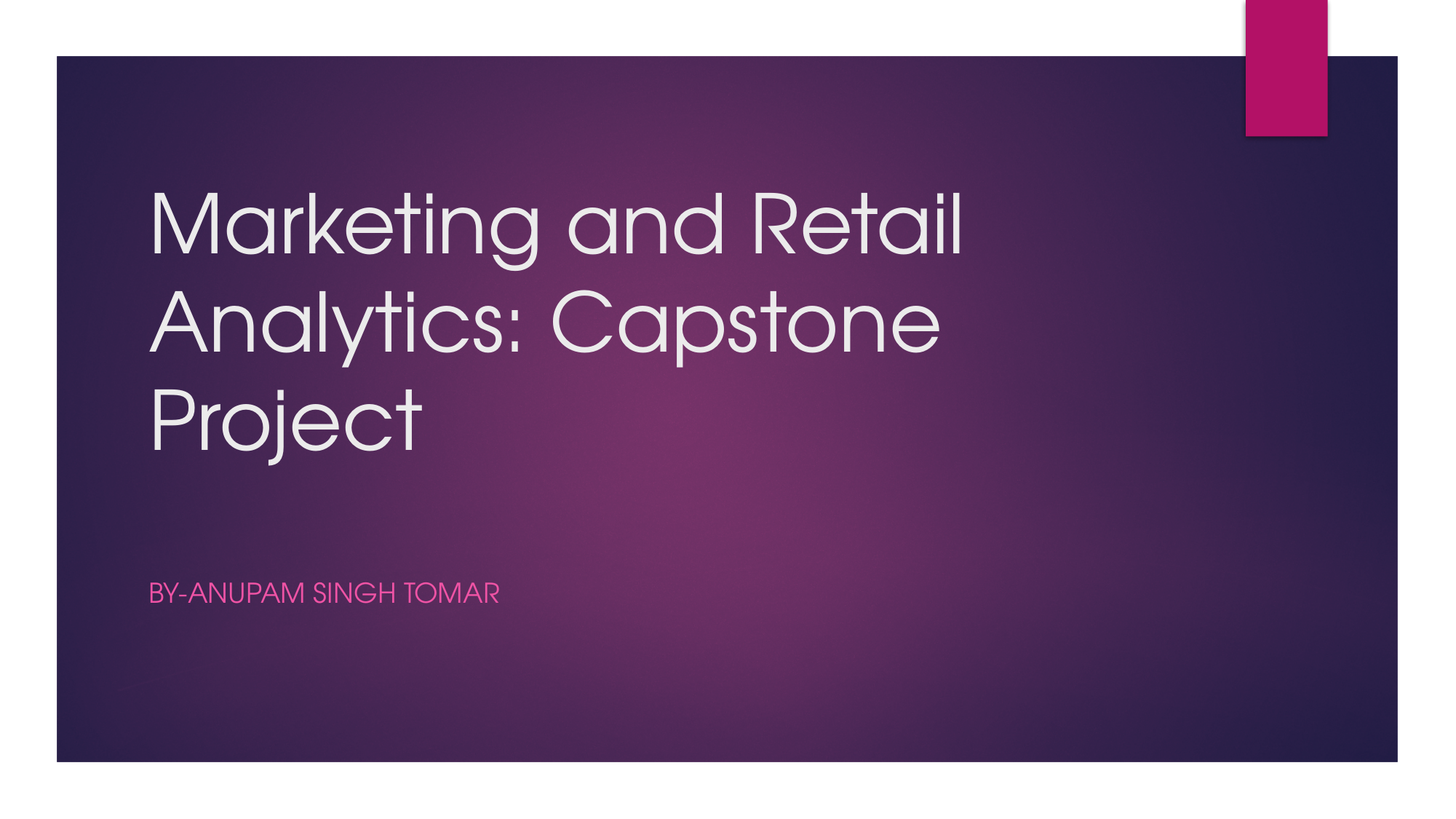

# Marketing and Retail Analytics: Capstone Project
By-Anupam singh tomar